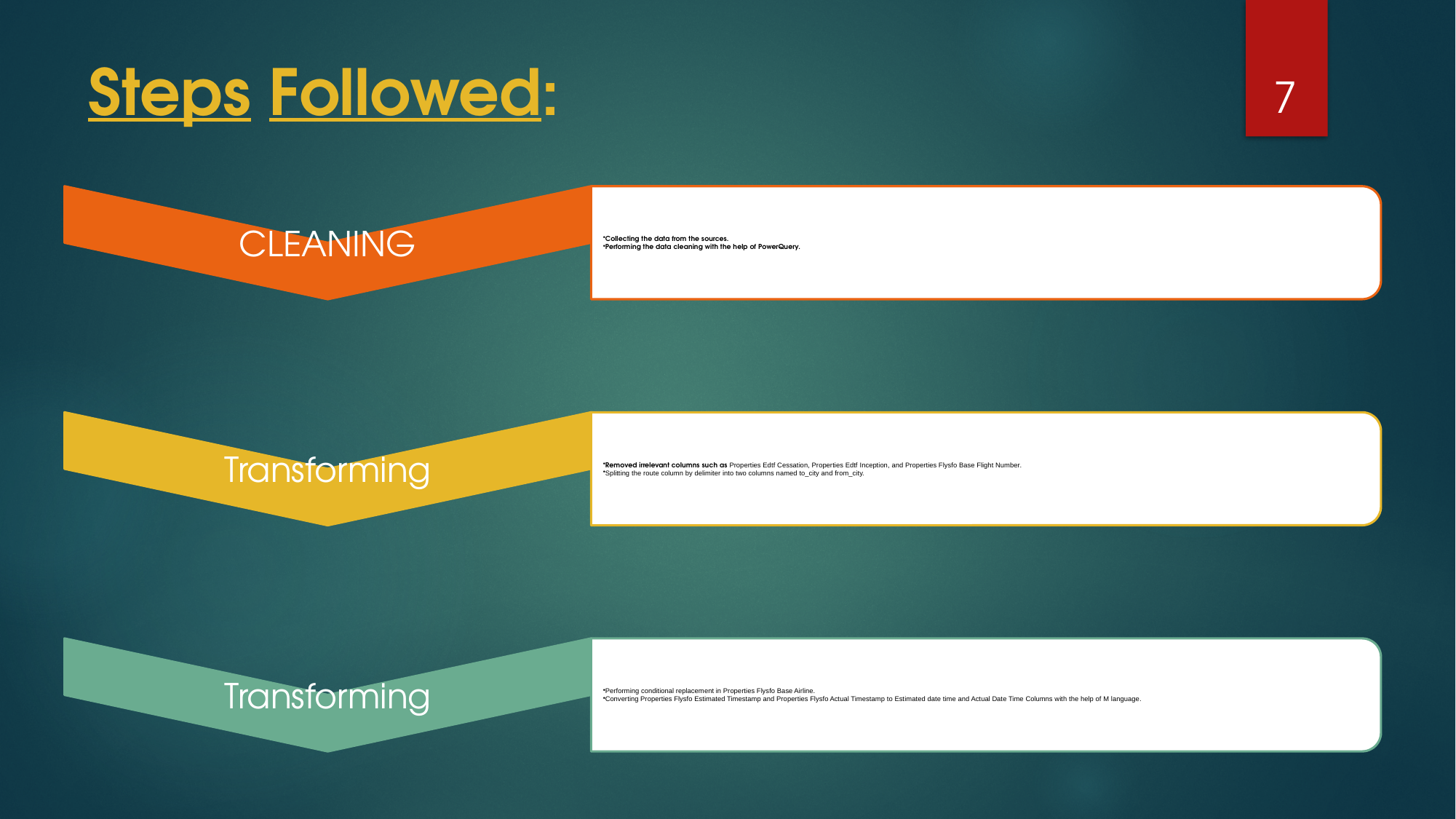

7
# Steps Followed:
CLEANING
Collecting the data from the sources.
Performing the data cleaning with the help of PowerQuery.
Transforming
Removed irrelevant columns such as Properties Edtf Cessation, Properties Edtf Inception, and Properties Flysfo Base Flight Number.
Splitting the route column by delimiter into two columns named to_city and from_city.
Transforming
Performing conditional replacement in Properties Flysfo Base Airline.
Converting Properties Flysfo Estimated Timestamp and Properties Flysfo Actual Timestamp to Estimated date time and Actual Date Time Columns with the help of M language.